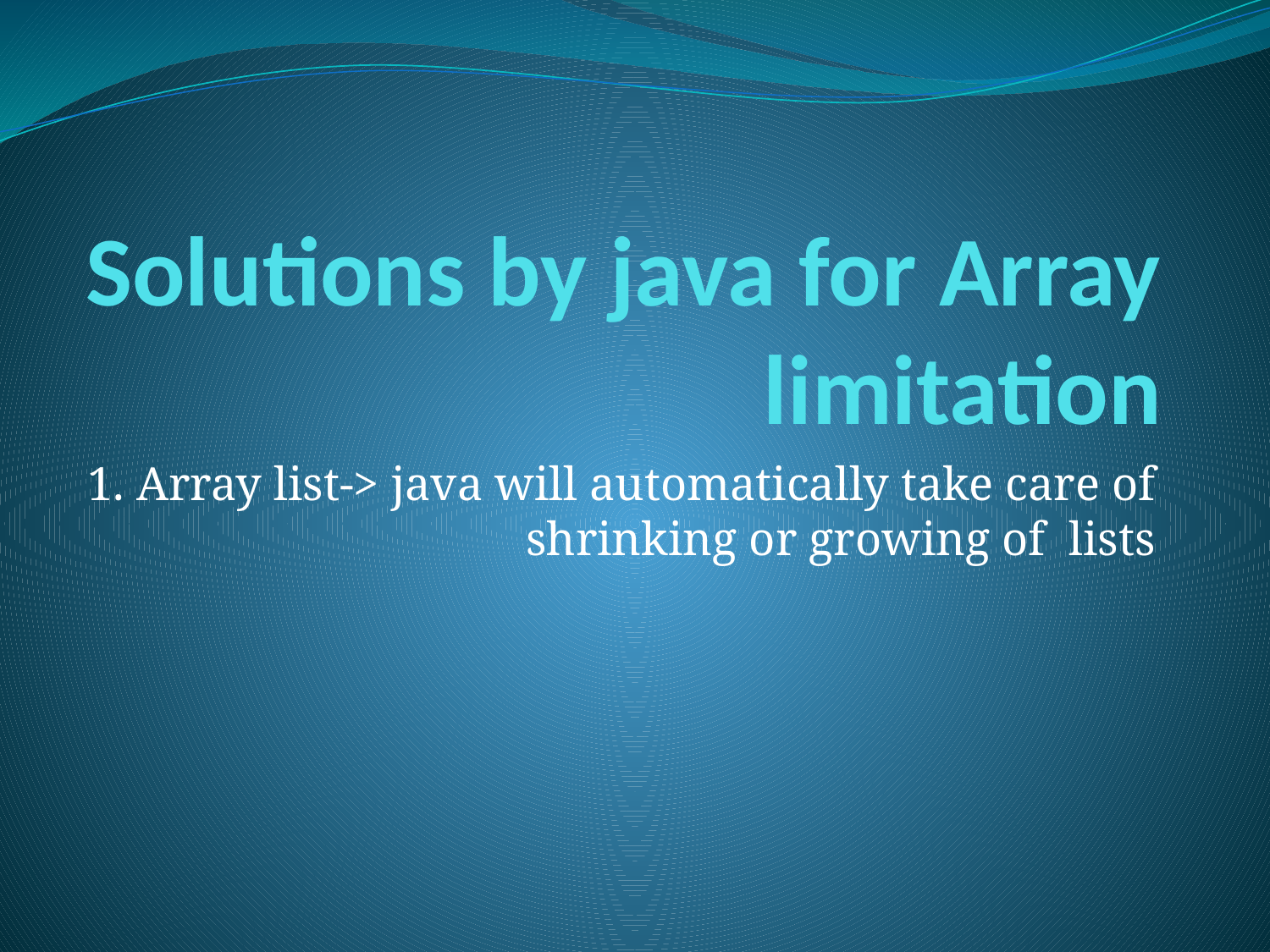

# Solutions by java for Array limitation
1. Array list-> java will automatically take care of shrinking or growing of  lists